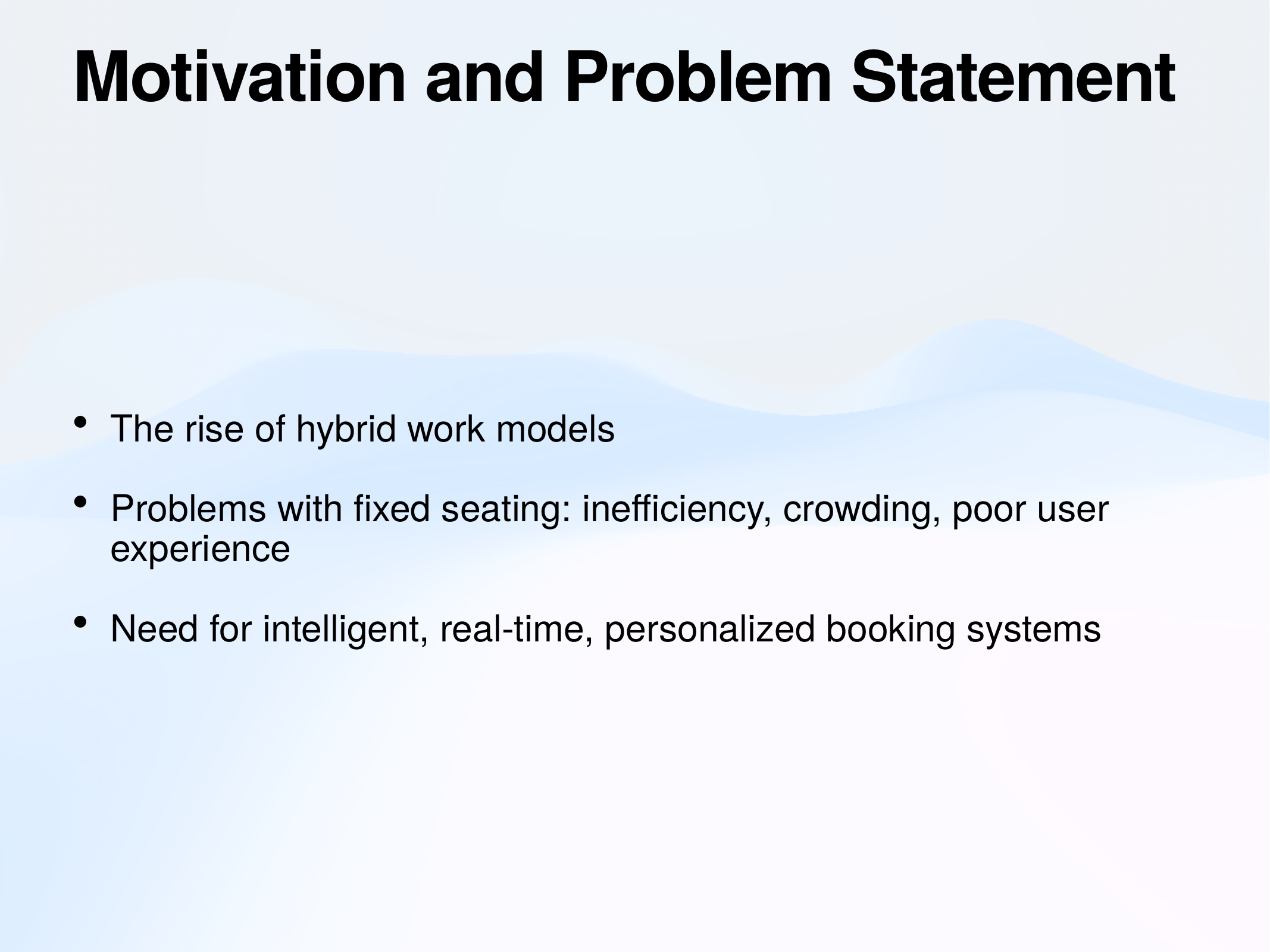

# Motivation and Problem Statement

The rise of hybrid work models
Problems with fixed seating: inefficiency, crowding, poor user experience
Need for intelligent, real-time, personalized booking systems